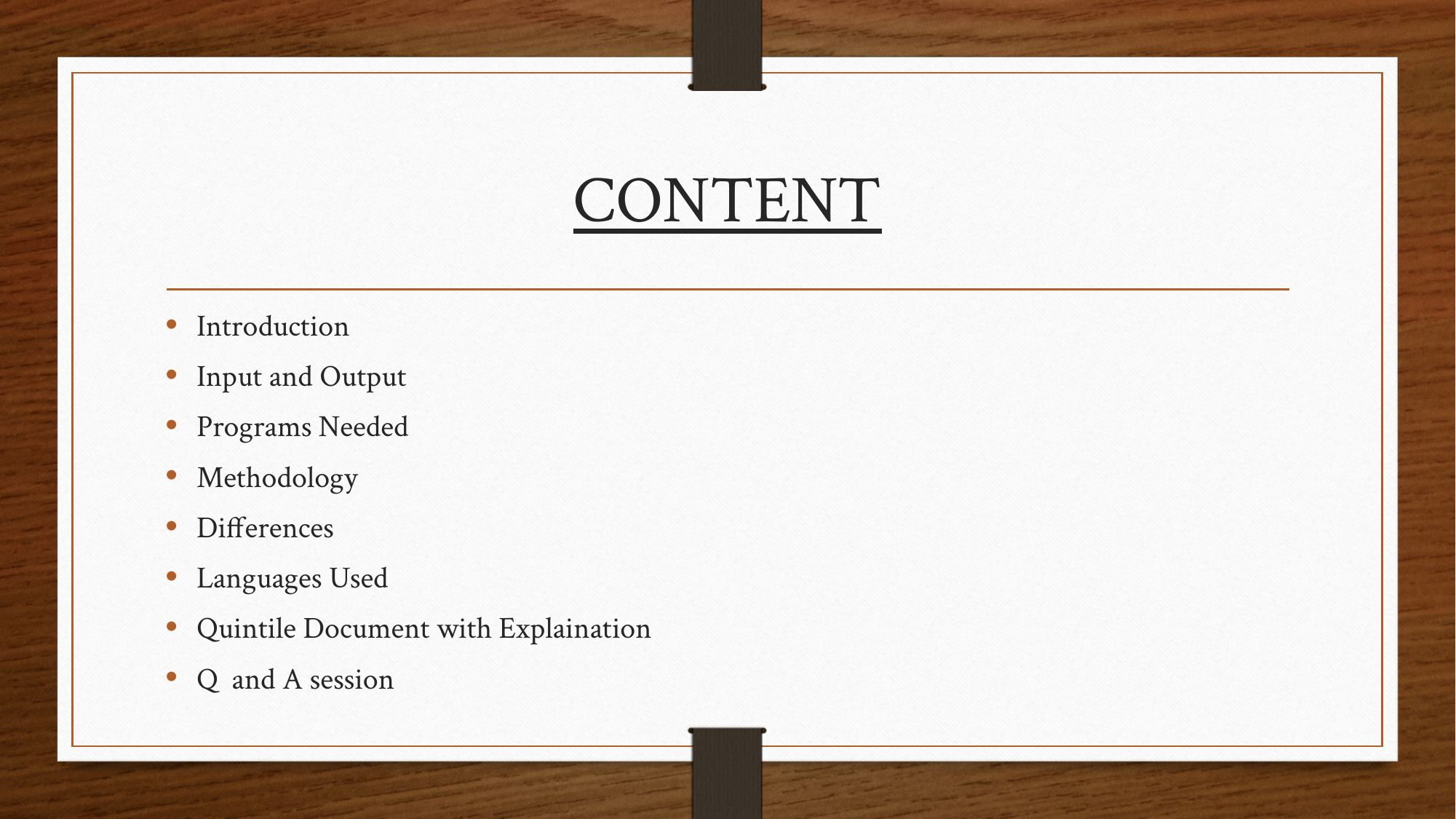

# CONTENT
Introduction
Input and Output
Programs Needed
Methodology
Differences
Languages Used
Quintile Document with Explaination
Q  and A session